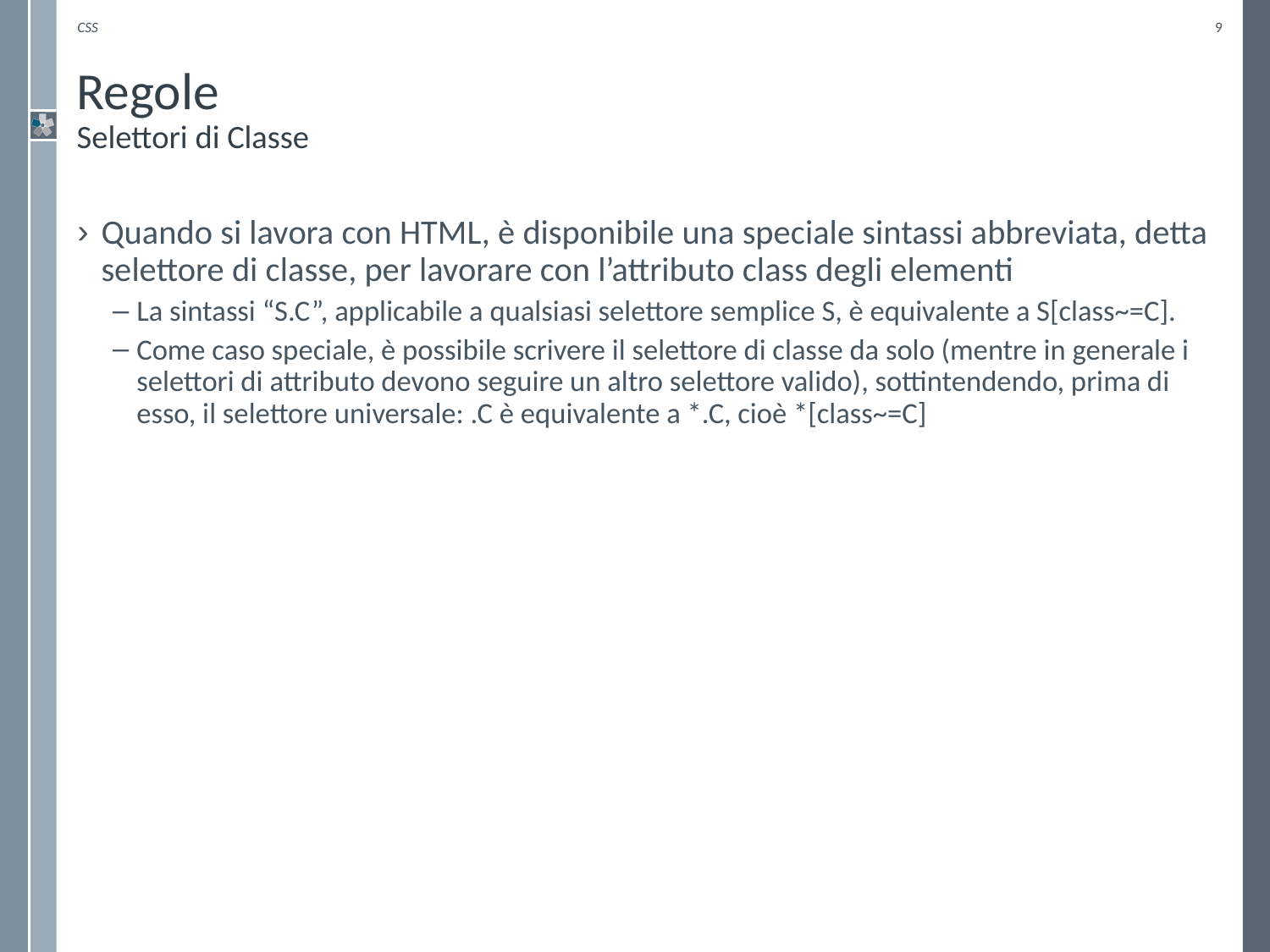

CSS
9
# Regole Selettori di Classe
Quando si lavora con HTML, è disponibile una speciale sintassi abbreviata, detta selettore di classe, per lavorare con l’attributo class degli elementi
La sintassi “S.C”, applicabile a qualsiasi selettore semplice S, è equivalente a S[class~=C].
Come caso speciale, è possibile scrivere il selettore di classe da solo (mentre in generale i selettori di attributo devono seguire un altro selettore valido), sottintendendo, prima di esso, il selettore universale: .C è equivalente a *.C, cioè *[class~=C]